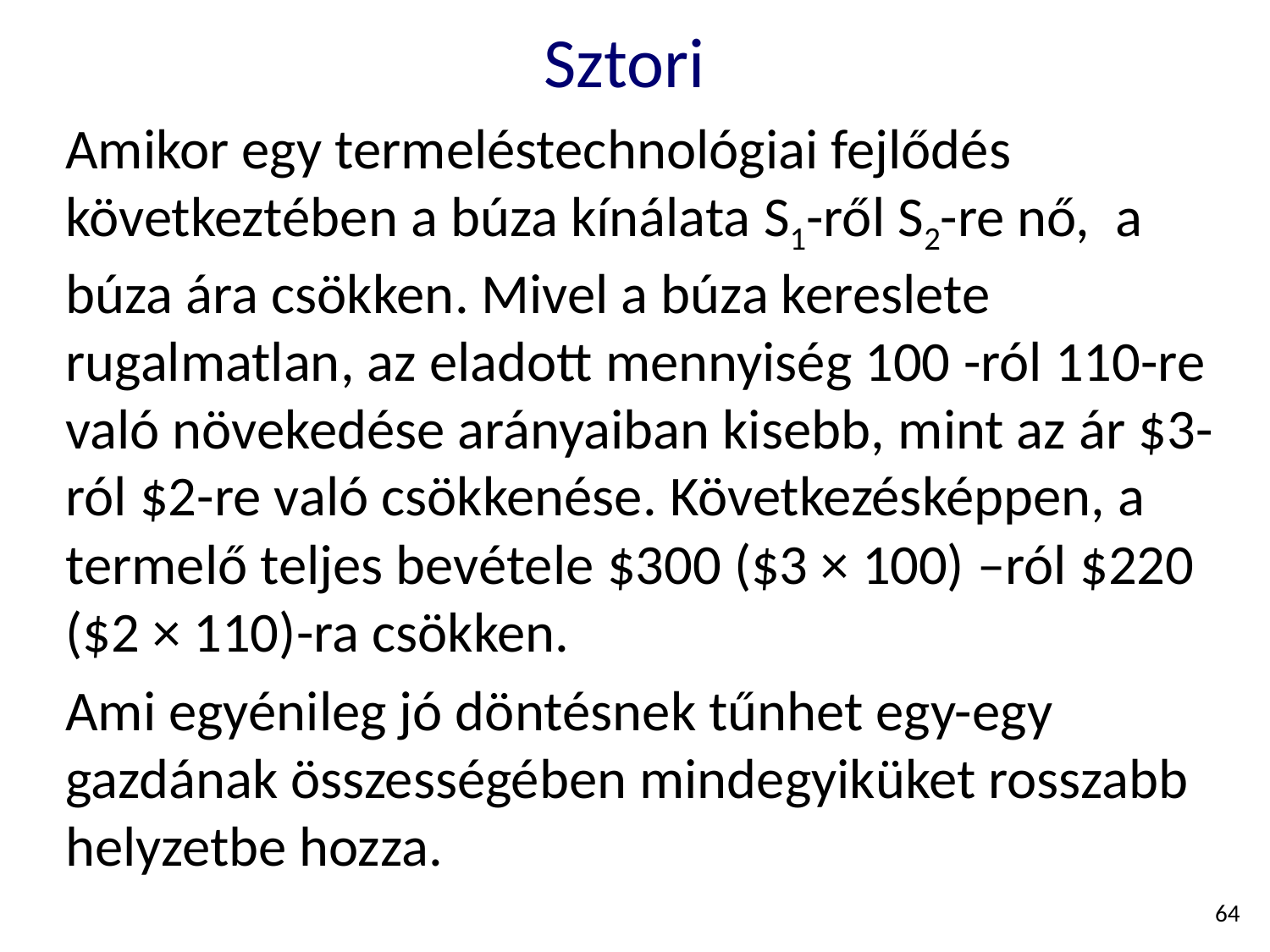

# Sztori
Amikor egy termeléstechnológiai fejlődés következtében a búza kínálata S1-ről S2-re nő,  a búza ára csökken. Mivel a búza kereslete rugalmatlan, az eladott mennyiség 100 -ról 110-re való növekedése arányaiban kisebb, mint az ár $3-ról $2-re való csökkenése. Következésképpen, a termelő teljes bevétele $300 ($3 × 100) –ról $220 ($2 × 110)-ra csökken.
Ami egyénileg jó döntésnek tűnhet egy-egy gazdának összességében mindegyiküket rosszabb helyzetbe hozza.
64